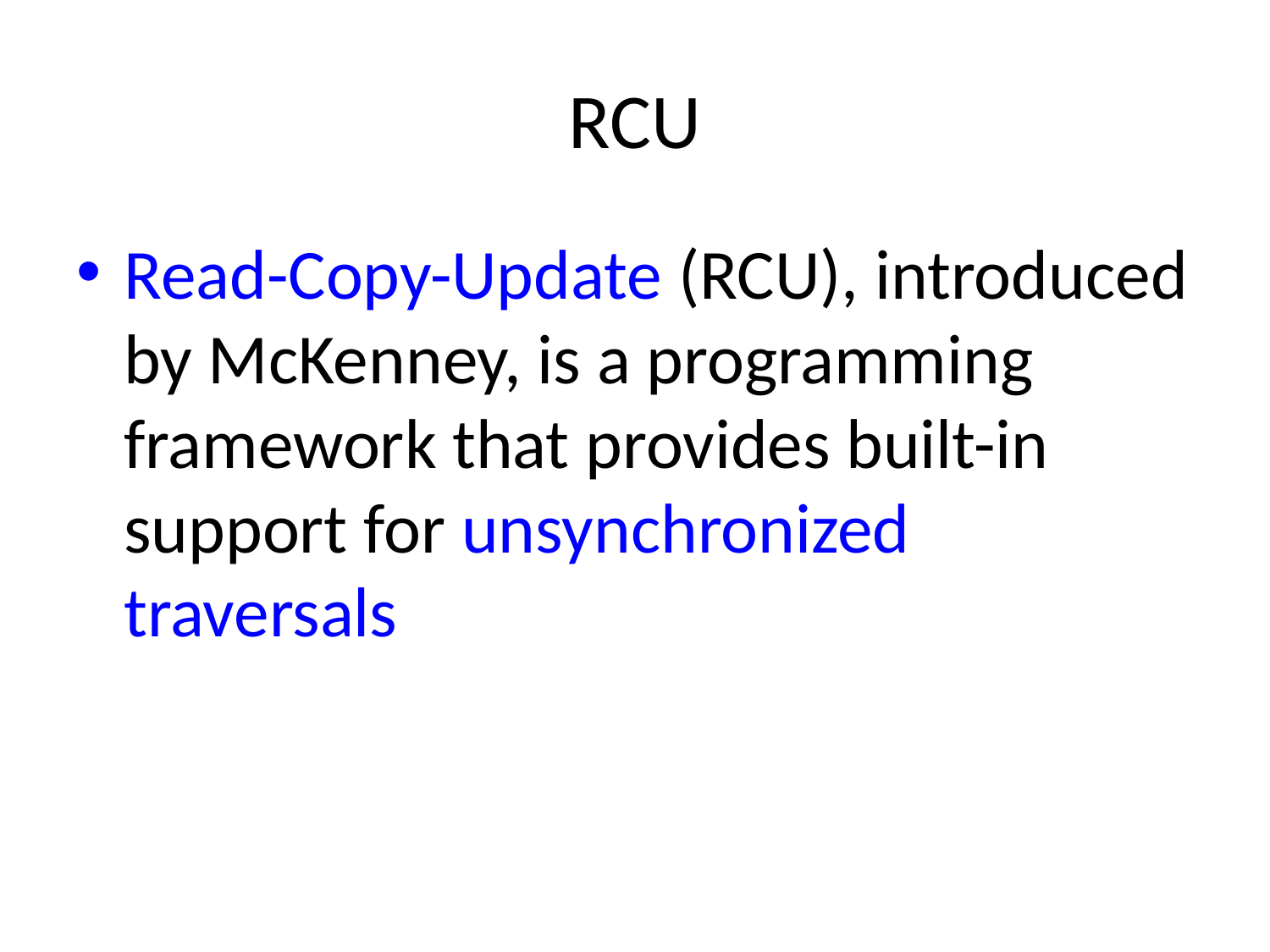

# RCU
Read-Copy-Update (RCU), introduced by McKenney, is a programming framework that provides built-in support for unsynchronized traversals